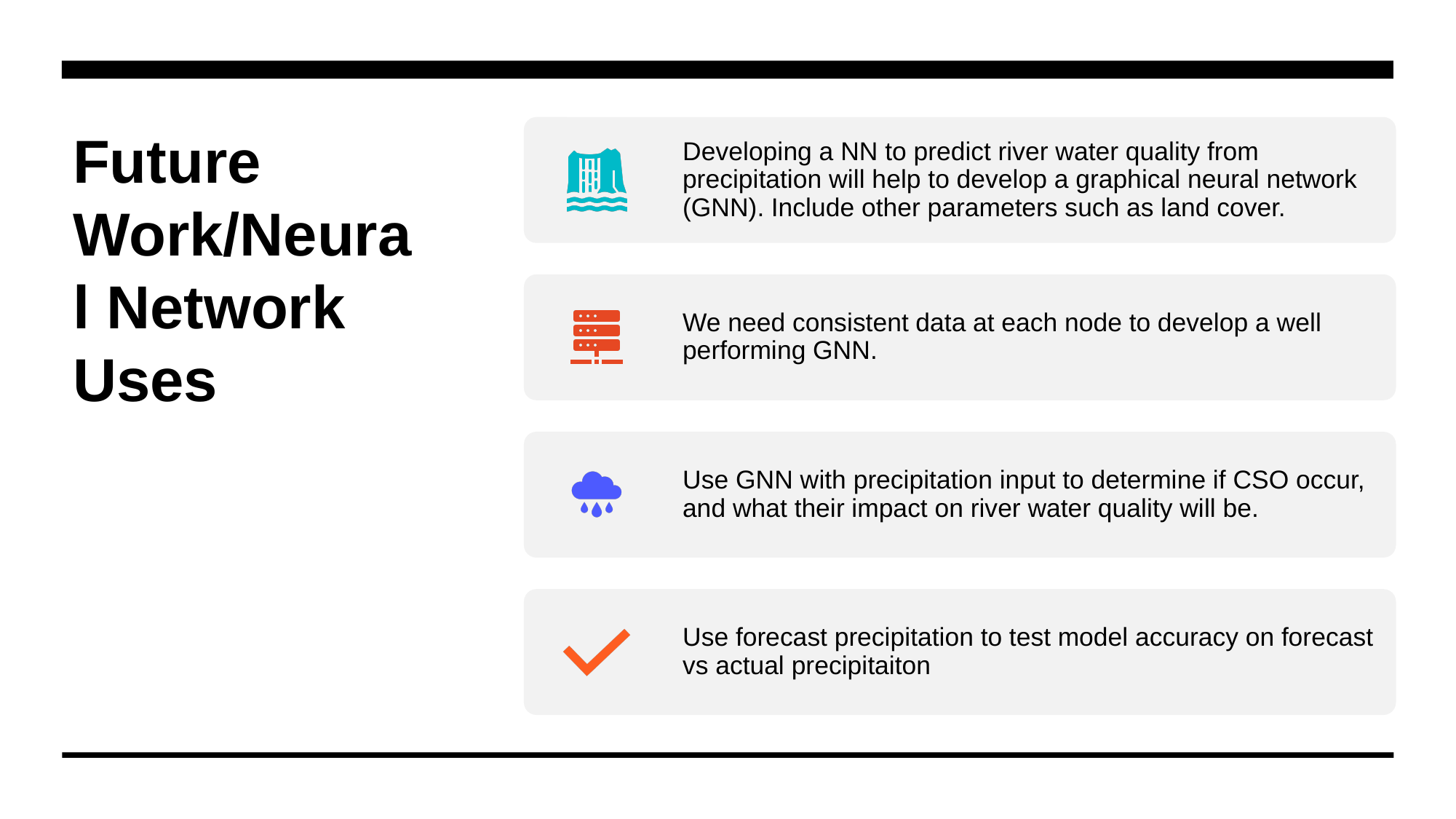

# Future Work/Neural Network Uses
Developing a NN to predict river water quality from precipitation will help to develop a graphical neural network (GNN). Include other parameters such as land cover.
We need consistent data at each node to develop a well performing GNN.
Use GNN with precipitation input to determine if CSO occur, and what their impact on river water quality will be.
Use forecast precipitation to test model accuracy on forecast vs actual precipitaiton